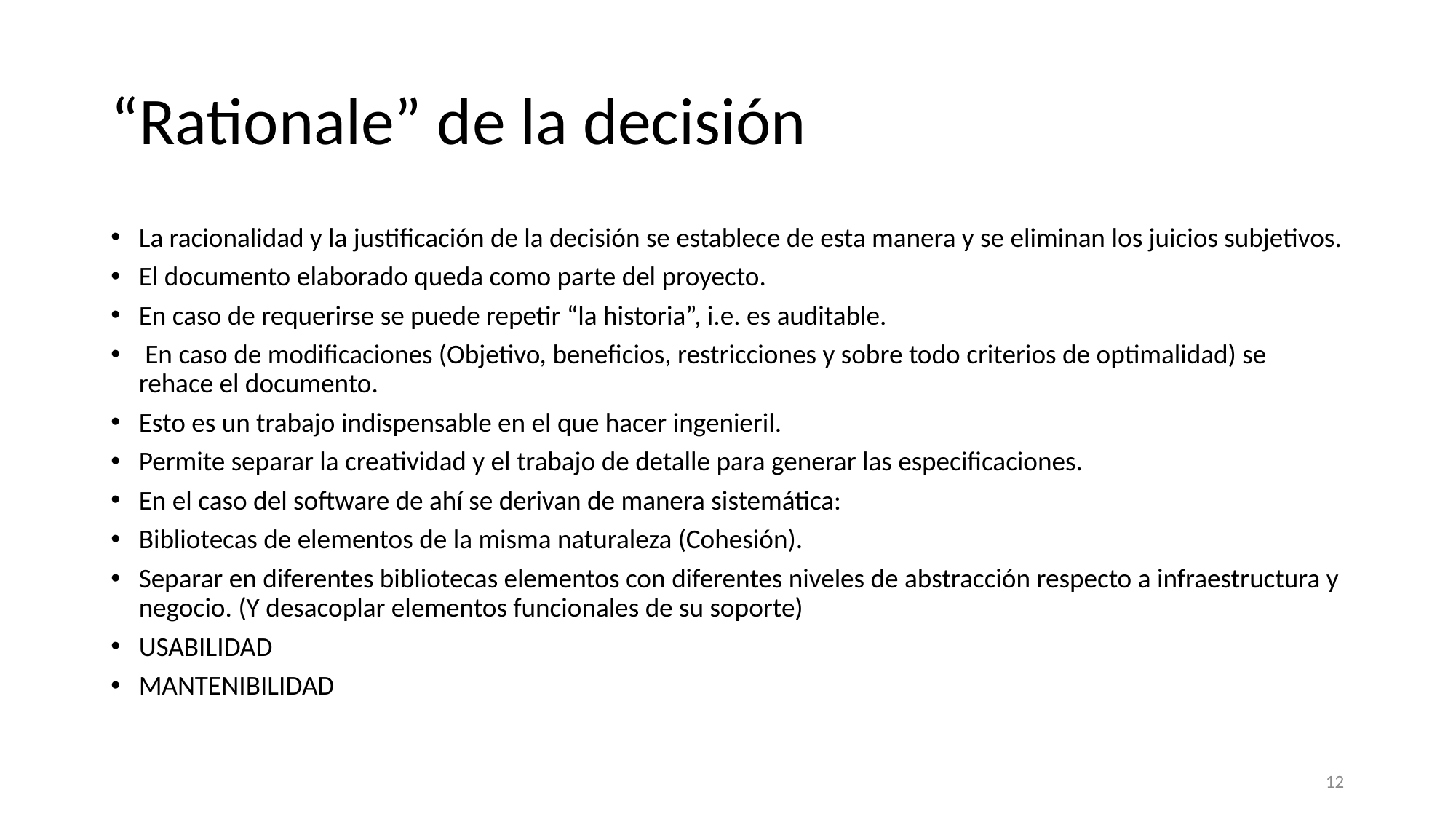

# “Rationale” de la decisión
La racionalidad y la justificación de la decisión se establece de esta manera y se eliminan los juicios subjetivos.
El documento elaborado queda como parte del proyecto.
En caso de requerirse se puede repetir “la historia”, i.e. es auditable.
 En caso de modificaciones (Objetivo, beneficios, restricciones y sobre todo criterios de optimalidad) se rehace el documento.
Esto es un trabajo indispensable en el que hacer ingenieril.
Permite separar la creatividad y el trabajo de detalle para generar las especificaciones.
En el caso del software de ahí se derivan de manera sistemática:
Bibliotecas de elementos de la misma naturaleza (Cohesión).
Separar en diferentes bibliotecas elementos con diferentes niveles de abstracción respecto a infraestructura y negocio. (Y desacoplar elementos funcionales de su soporte)
USABILIDAD
MANTENIBILIDAD
12